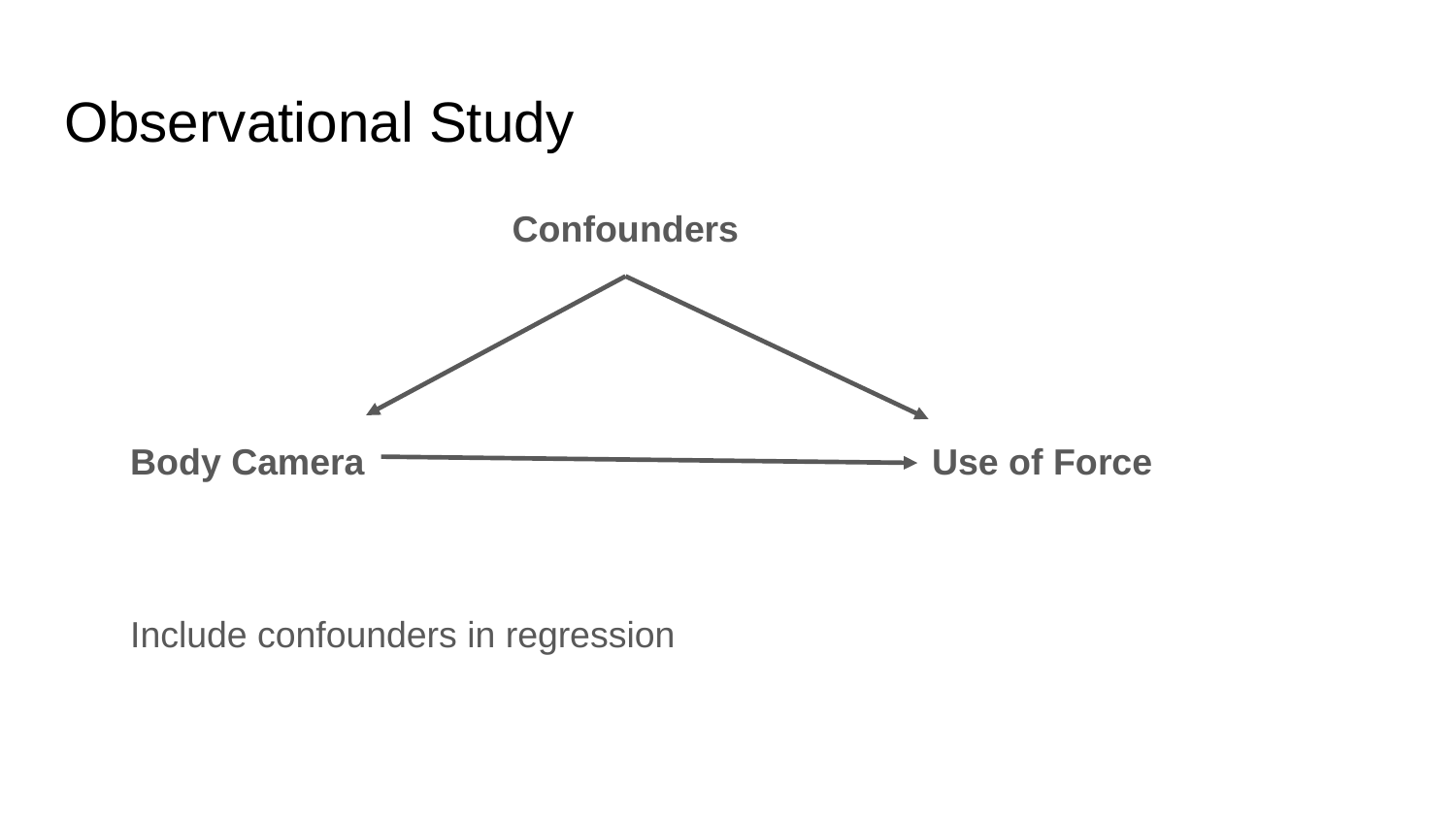

# Observational Study
Confounders
Body Camera
Use of Force
Include confounders in regression